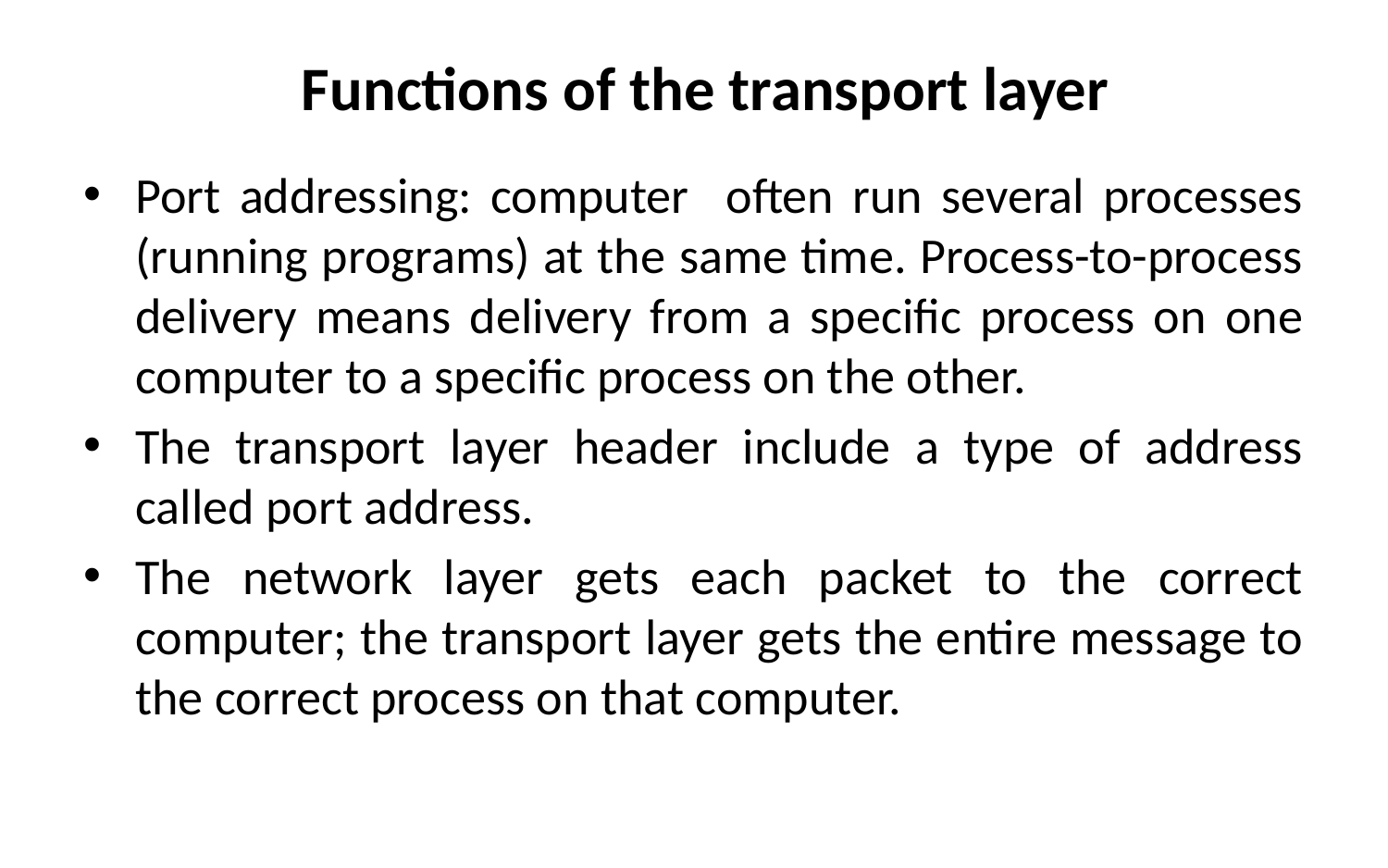

# Functions of the transport layer
Port addressing: computer  often run several processes (running programs) at the same time. Process-to-process delivery means delivery from a specific process on one computer to a specific process on the other.
The transport layer header include a type of address called port address.
The network layer gets each packet to the correct computer; the transport layer gets the entire message to the correct process on that computer.